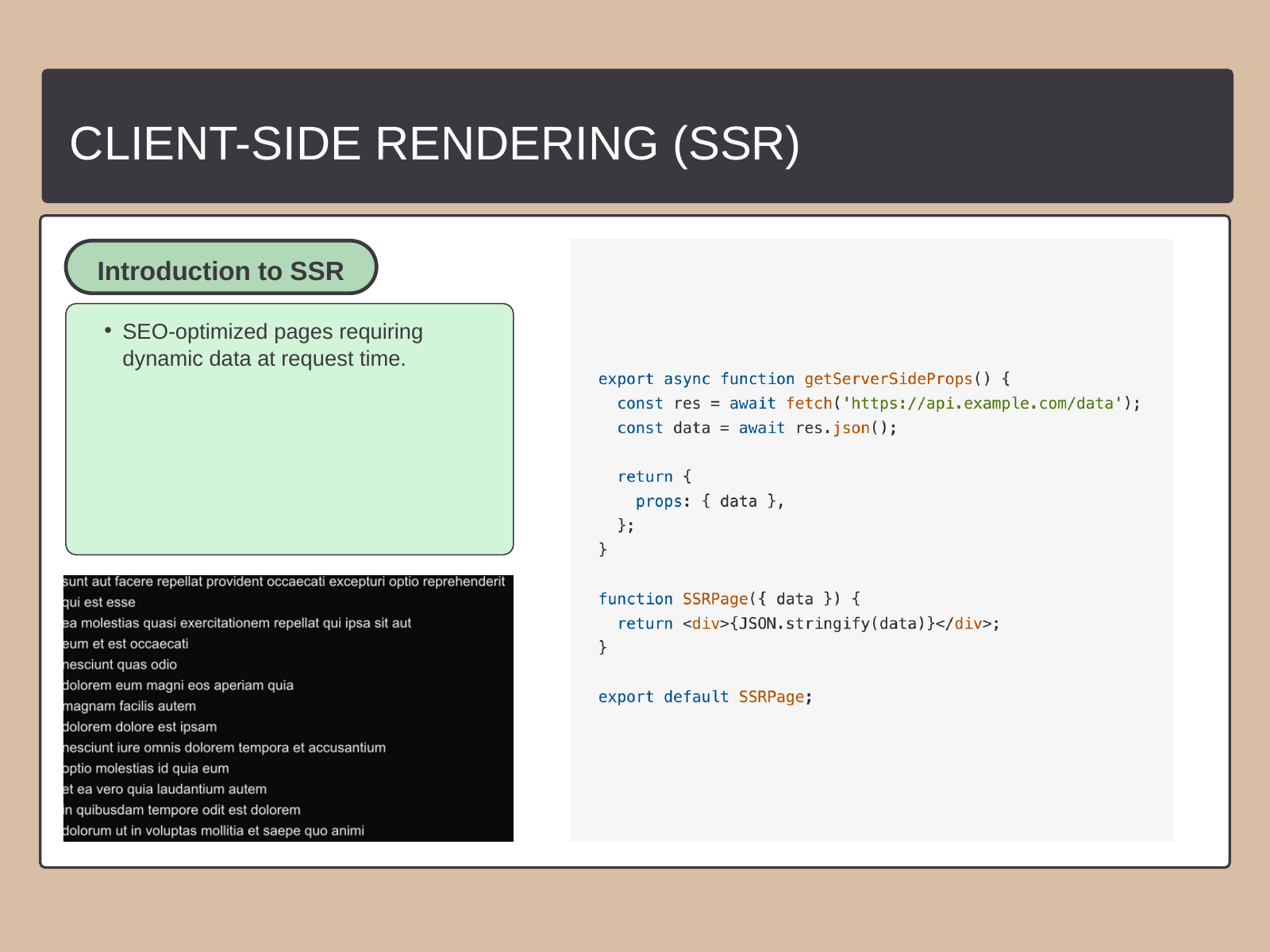

CLIENT-SIDE RENDERING (SSR)

Introduction to SSR

SEO-optimized pages requiring dynamic data at request time.